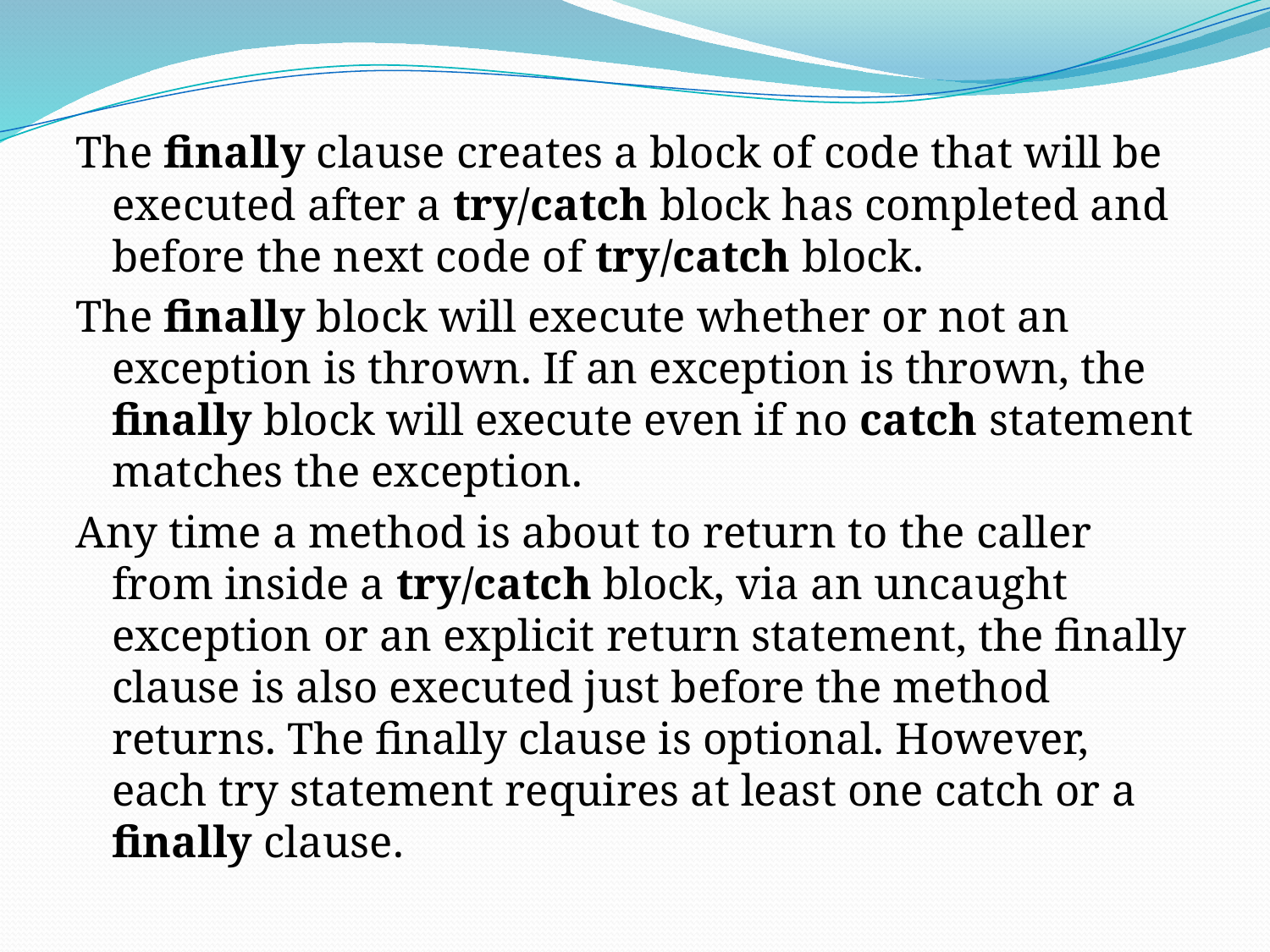

The finally clause creates a block of code that will be executed after a try/catch block has completed and before the next code of try/catch block.
The finally block will execute whether or not an exception is thrown. If an exception is thrown, the finally block will execute even if no catch statement matches the exception.
Any time a method is about to return to the caller from inside a try/catch block, via an uncaught exception or an explicit return statement, the finally clause is also executed just before the method returns. The finally clause is optional. However, each try statement requires at least one catch or a finally clause.